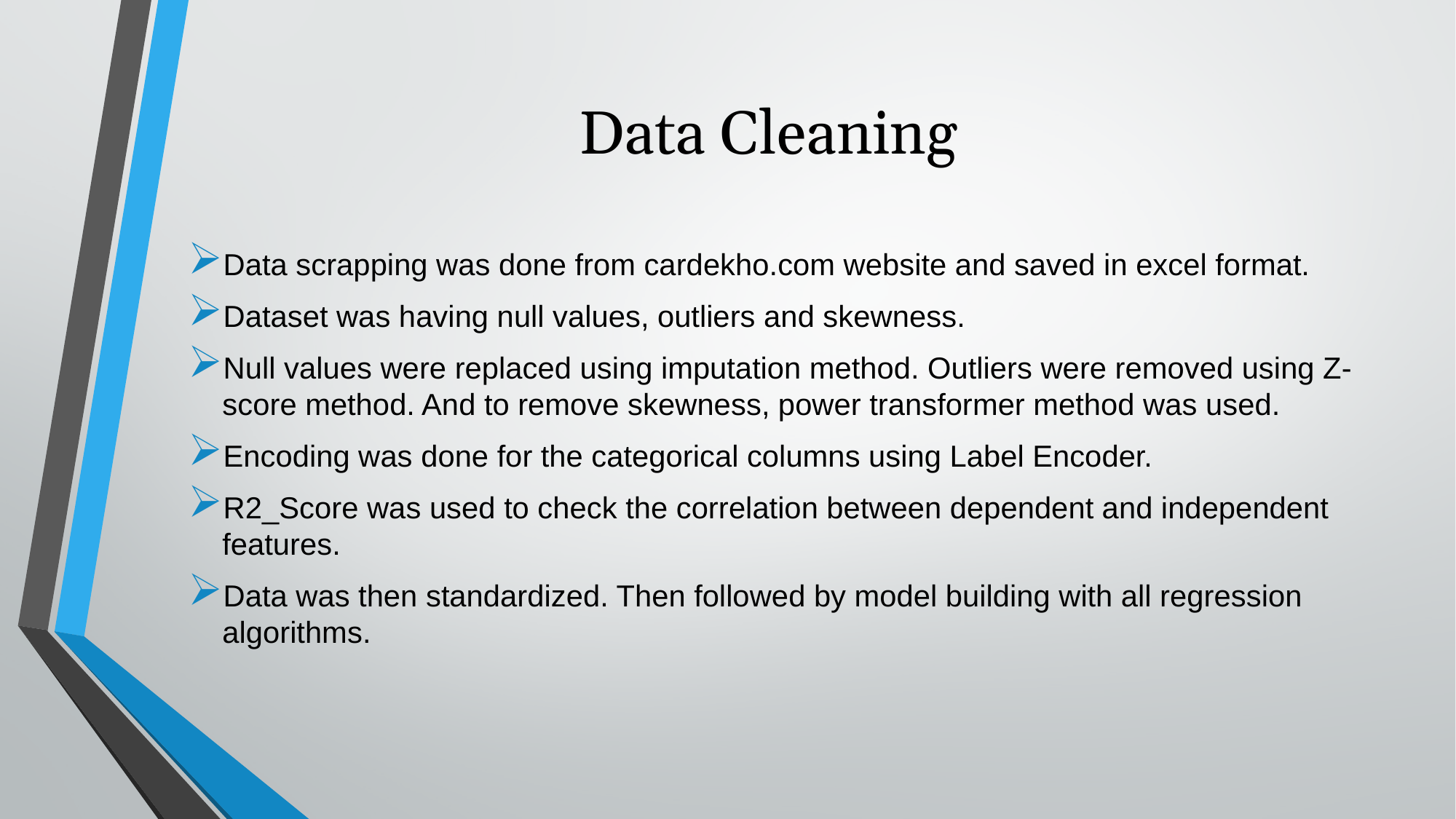

# Data Cleaning
Data scrapping was done from cardekho.com website and saved in excel format.
Dataset was having null values, outliers and skewness.
Null values were replaced using imputation method. Outliers were removed using Z-score method. And to remove skewness, power transformer method was used.
Encoding was done for the categorical columns using Label Encoder.
R2_Score was used to check the correlation between dependent and independent features.
Data was then standardized. Then followed by model building with all regression algorithms.